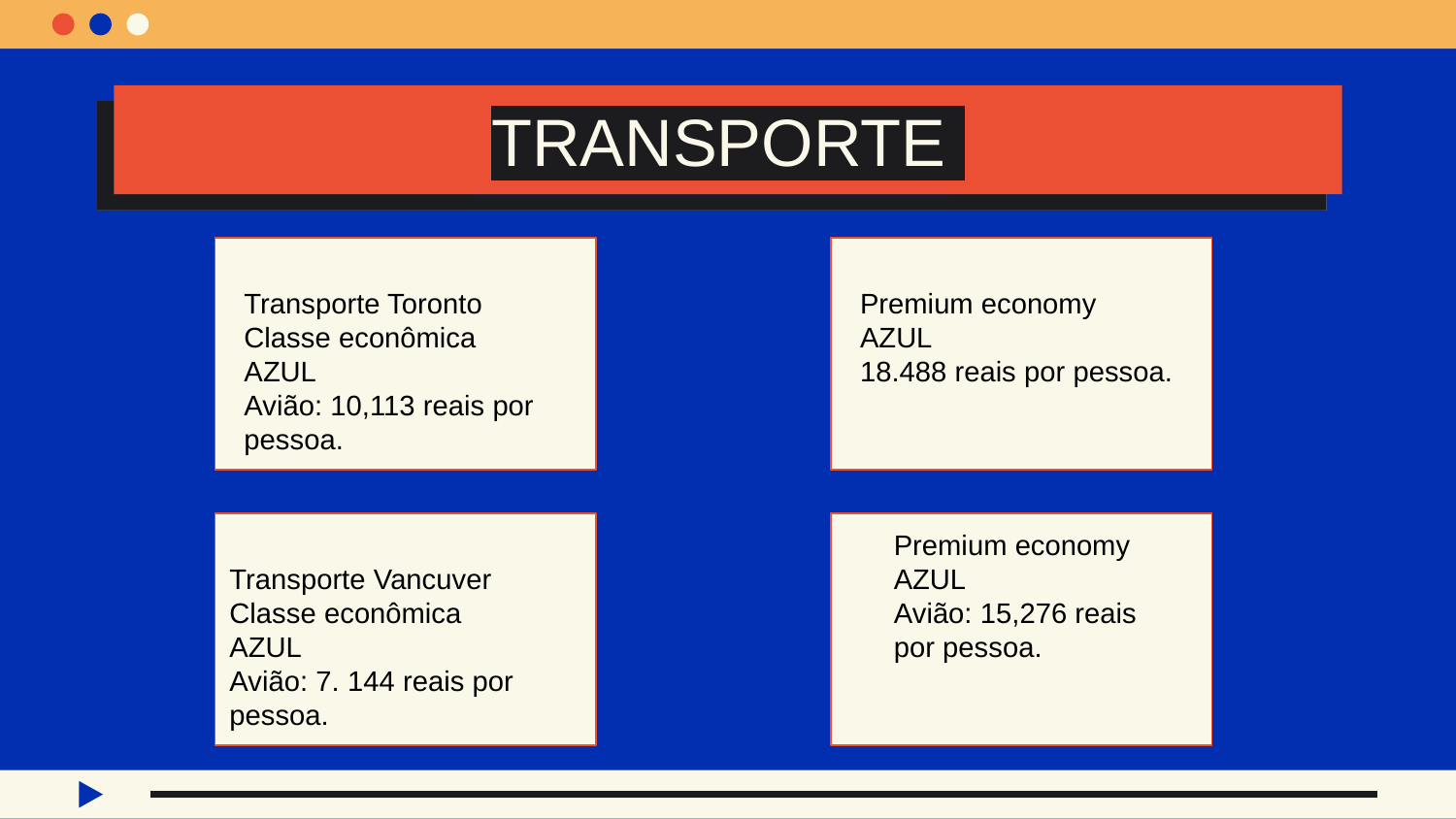

# TRANSPORTE

Premium economy
AZUL
18.488 reais por pessoa.
Transporte Toronto
Classe econômica
AZUL
Avião: 10,113 reais por pessoa.

Premium economy
AZUL
Avião: 15,276 reais por pessoa.

Transporte Vancuver
Classe econômica
AZUL
Avião: 7. 144 reais por pessoa.